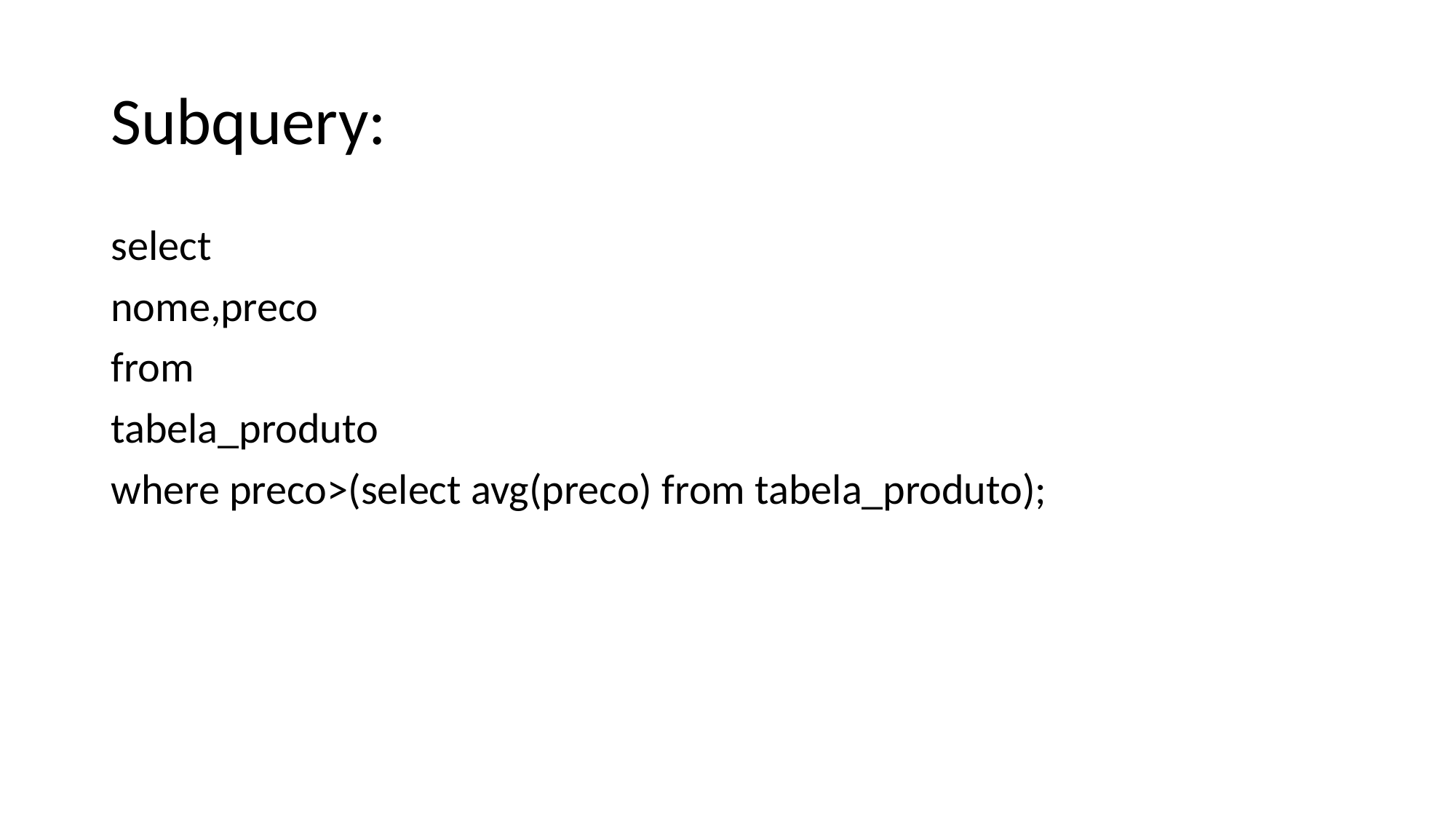

# Subquery:
select
nome,preco
from
tabela_produto
where preco>(select avg(preco) from tabela_produto);